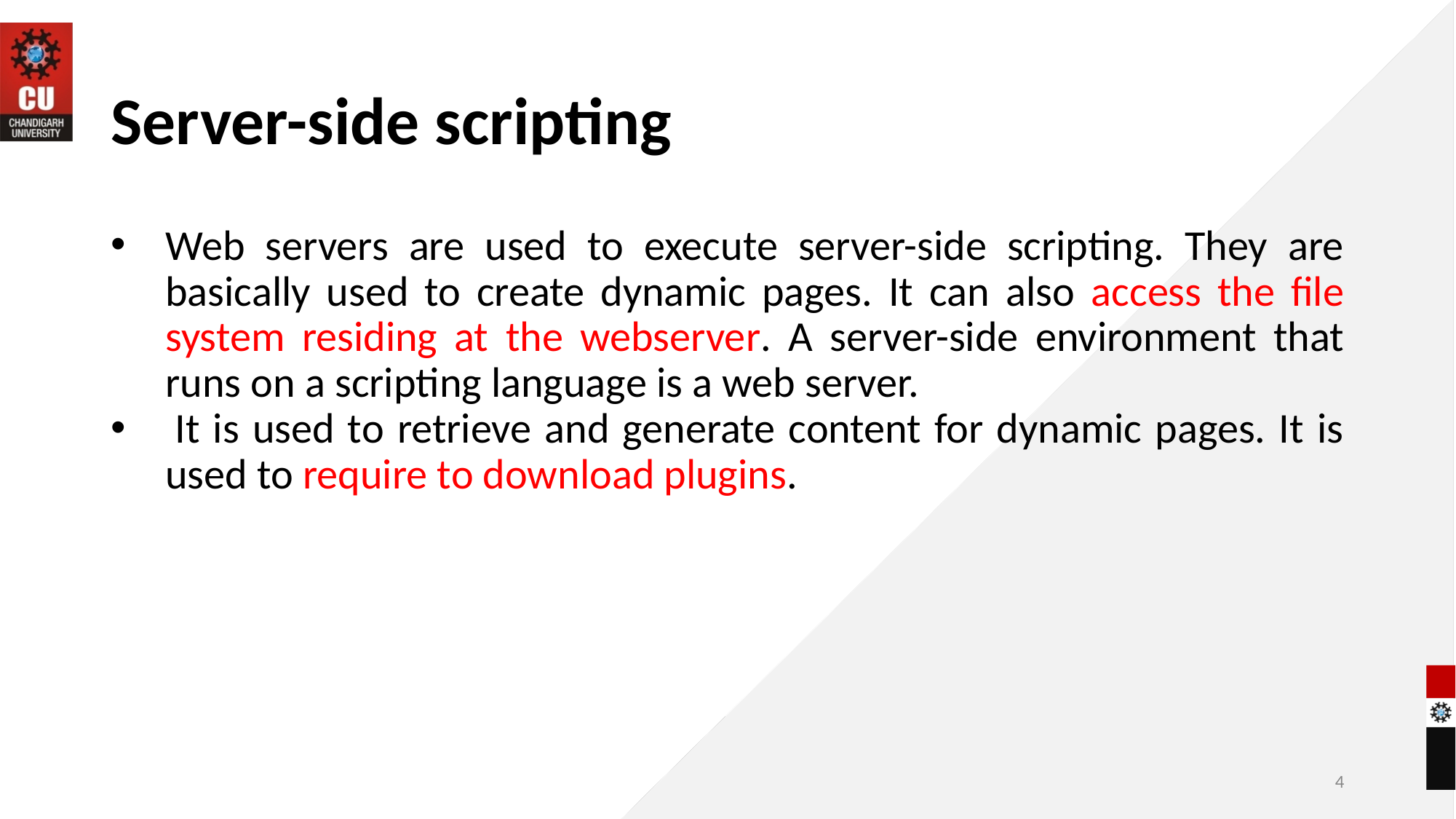

# Server-side scripting
Web servers are used to execute server-side scripting. They are basically used to create dynamic pages. It can also access the file system residing at the webserver. A server-side environment that runs on a scripting language is a web server.
 It is used to retrieve and generate content for dynamic pages. It is used to require to download plugins.

4